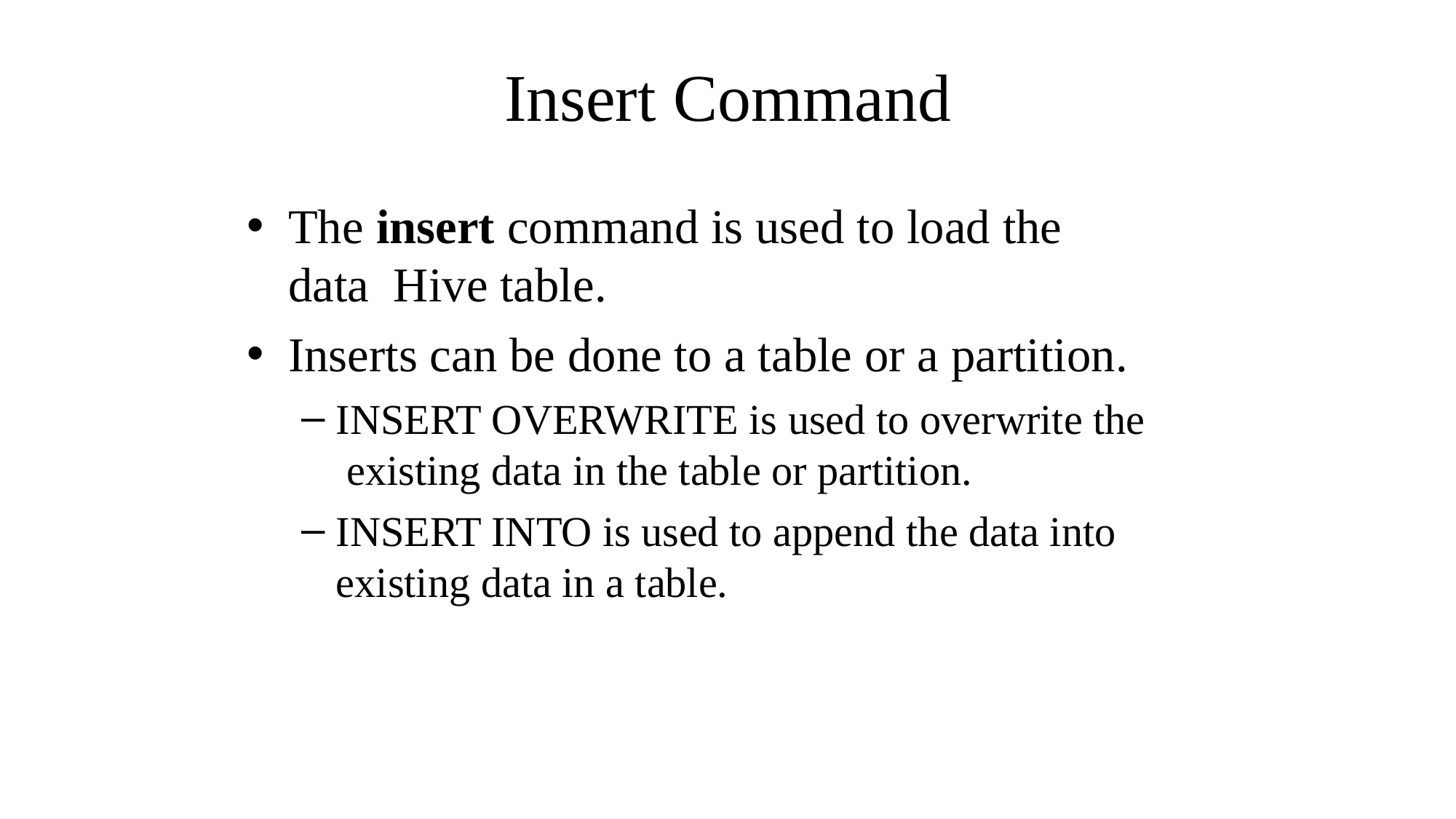

# Insert Command
The insert command is used to load the data  Hive table.
Inserts can be done to a table or a partition.
INSERT OVERWRITE is used to overwrite the  existing data in the table or partition.
INSERT INTO is used to append the data into  existing data in a table.